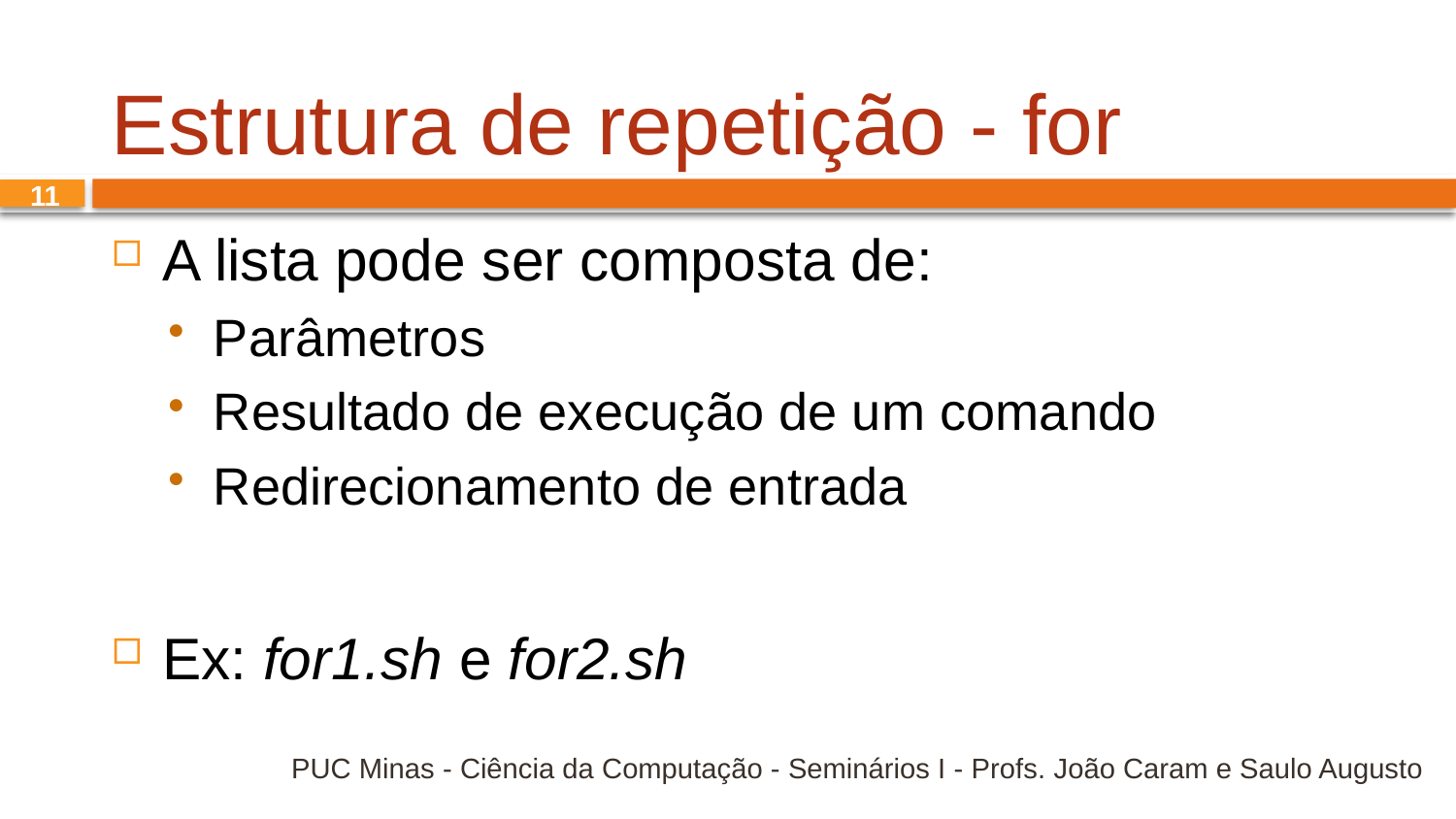

# Estrutura de repetição - for
11
A lista pode ser composta de:
Parâmetros
Resultado de execução de um comando
Redirecionamento de entrada

Ex: for1.sh e for2.sh
PUC Minas - Ciência da Computação - Seminários I - Profs. João Caram e Saulo Augusto